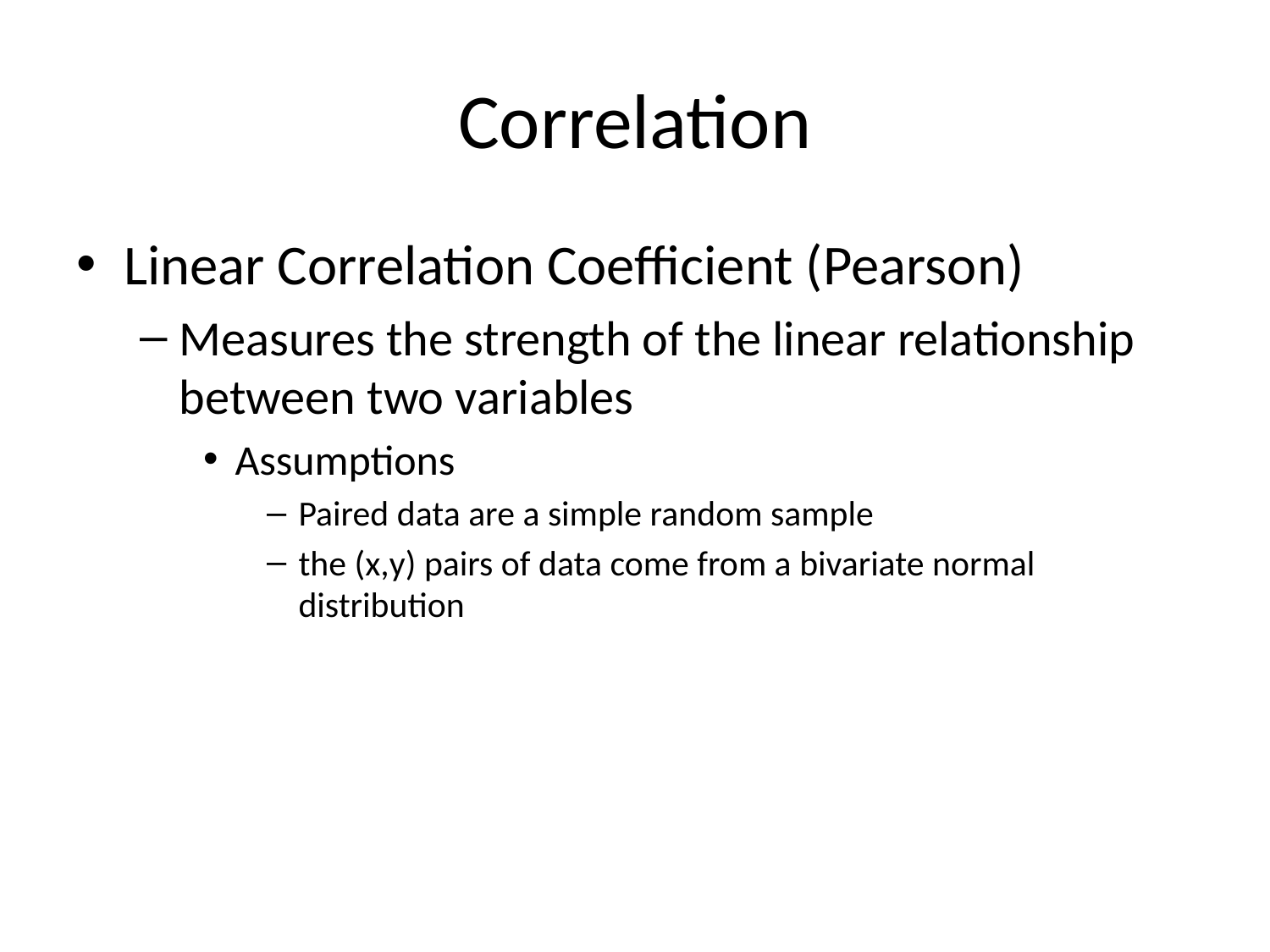

# Correlation
Linear Correlation Coefficient (Pearson)
Measures the strength of the linear relationship between two variables
Assumptions
Paired data are a simple random sample
the (x,y) pairs of data come from a bivariate normal distribution